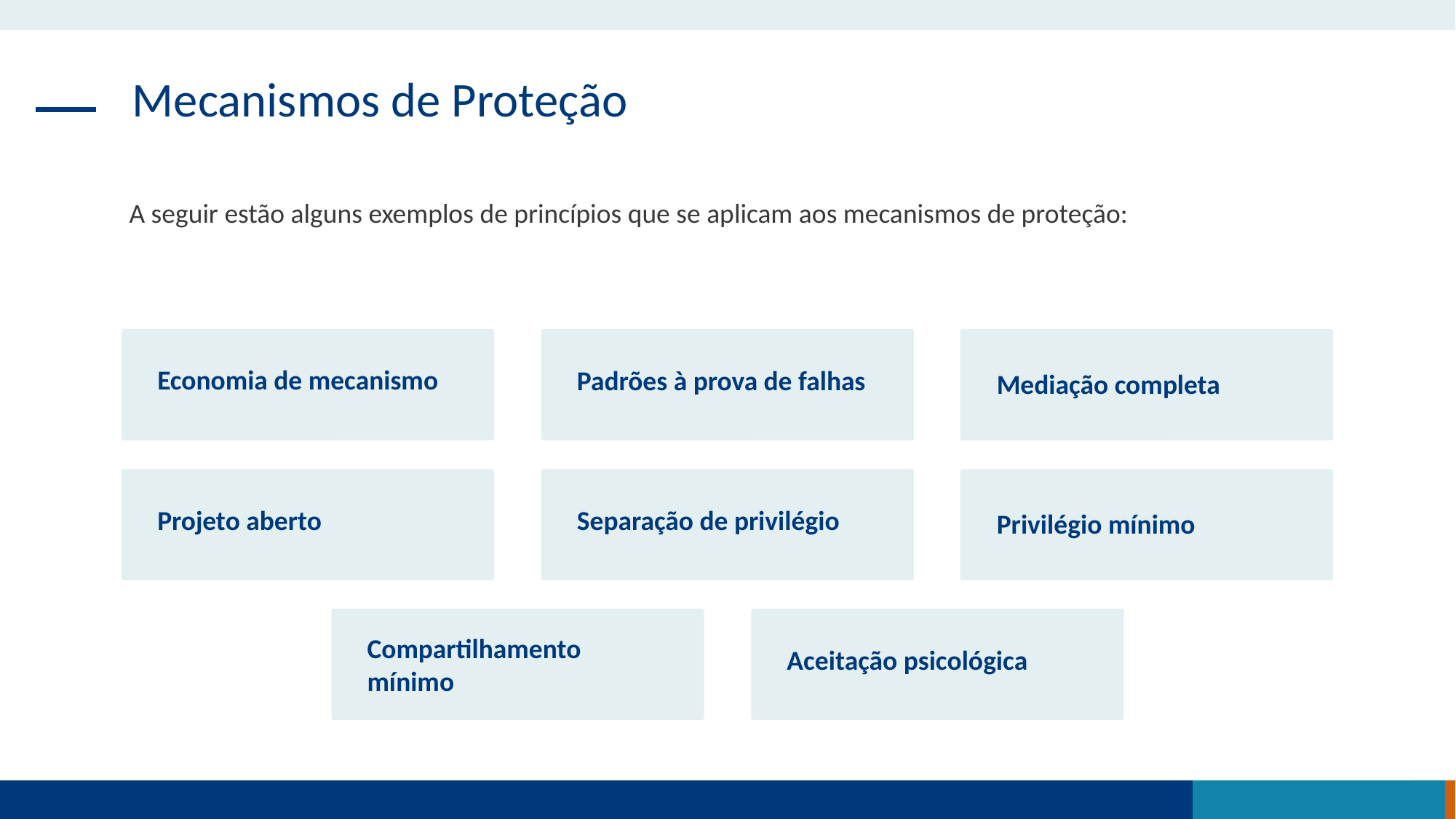

Mecanismos de Proteção
A seguir estão alguns exemplos de princípios que se aplicam aos mecanismos de proteção:

Economia de mecanismo

Padrões à prova de falhas

Mediação completa

Projeto aberto

Separação de privilégio

Privilégio mínimo

Compartilhamento mínimo

Aceitação psicológica